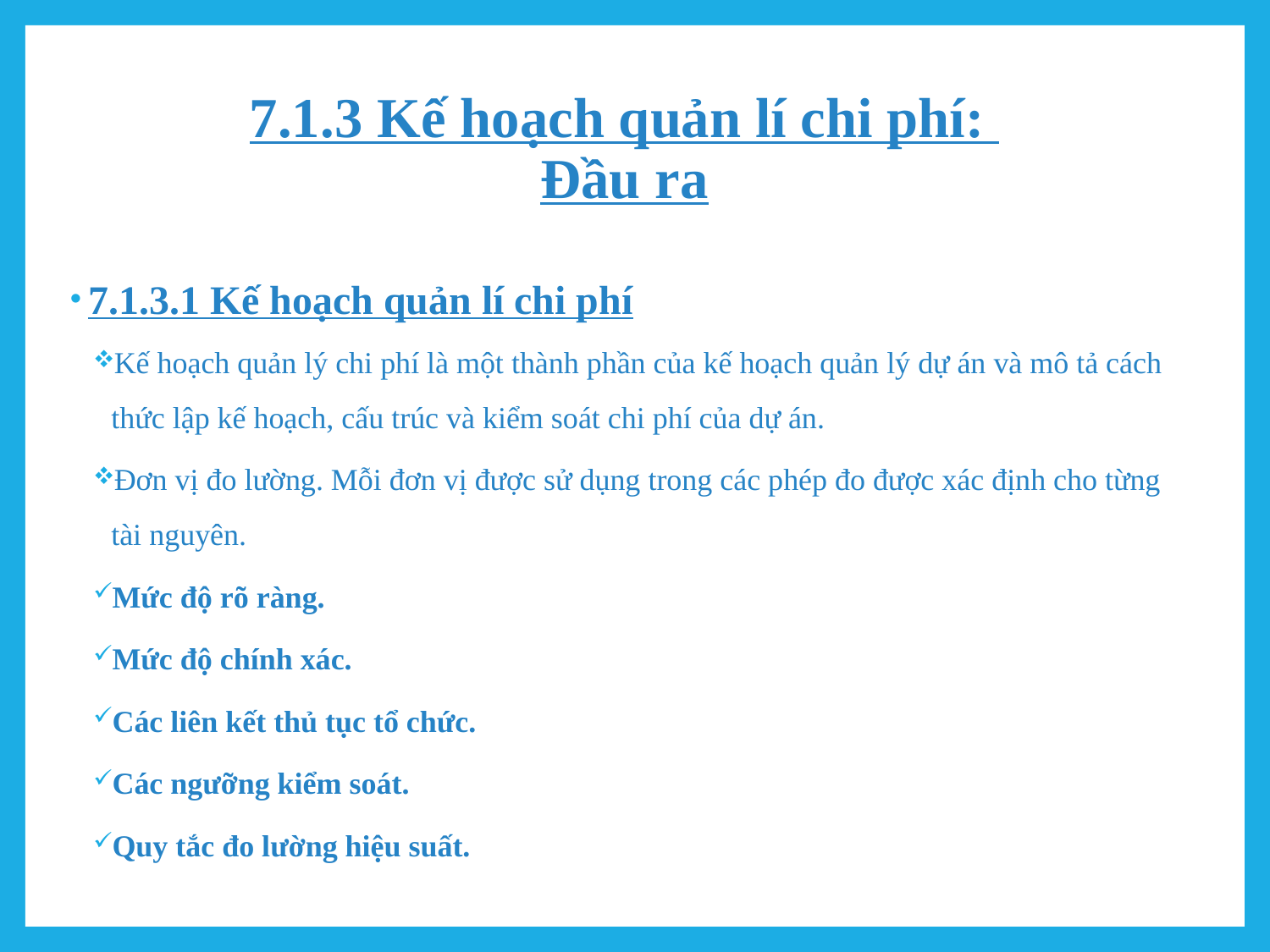

# 7.1.3 Kế hoạch quản lí chi phí: Đầu ra
7.1.3.1 Kế hoạch quản lí chi phí
Kế hoạch quản lý chi phí là một thành phần của kế hoạch quản lý dự án và mô tả cách thức lập kế hoạch, cấu trúc và kiểm soát chi phí của dự án.
Đơn vị đo lường. Mỗi đơn vị được sử dụng trong các phép đo được xác định cho từng tài nguyên.
Mức độ rõ ràng.
Mức độ chính xác.
Các liên kết thủ tục tổ chức.
Các ngưỡng kiểm soát.
Quy tắc đo lường hiệu suất.